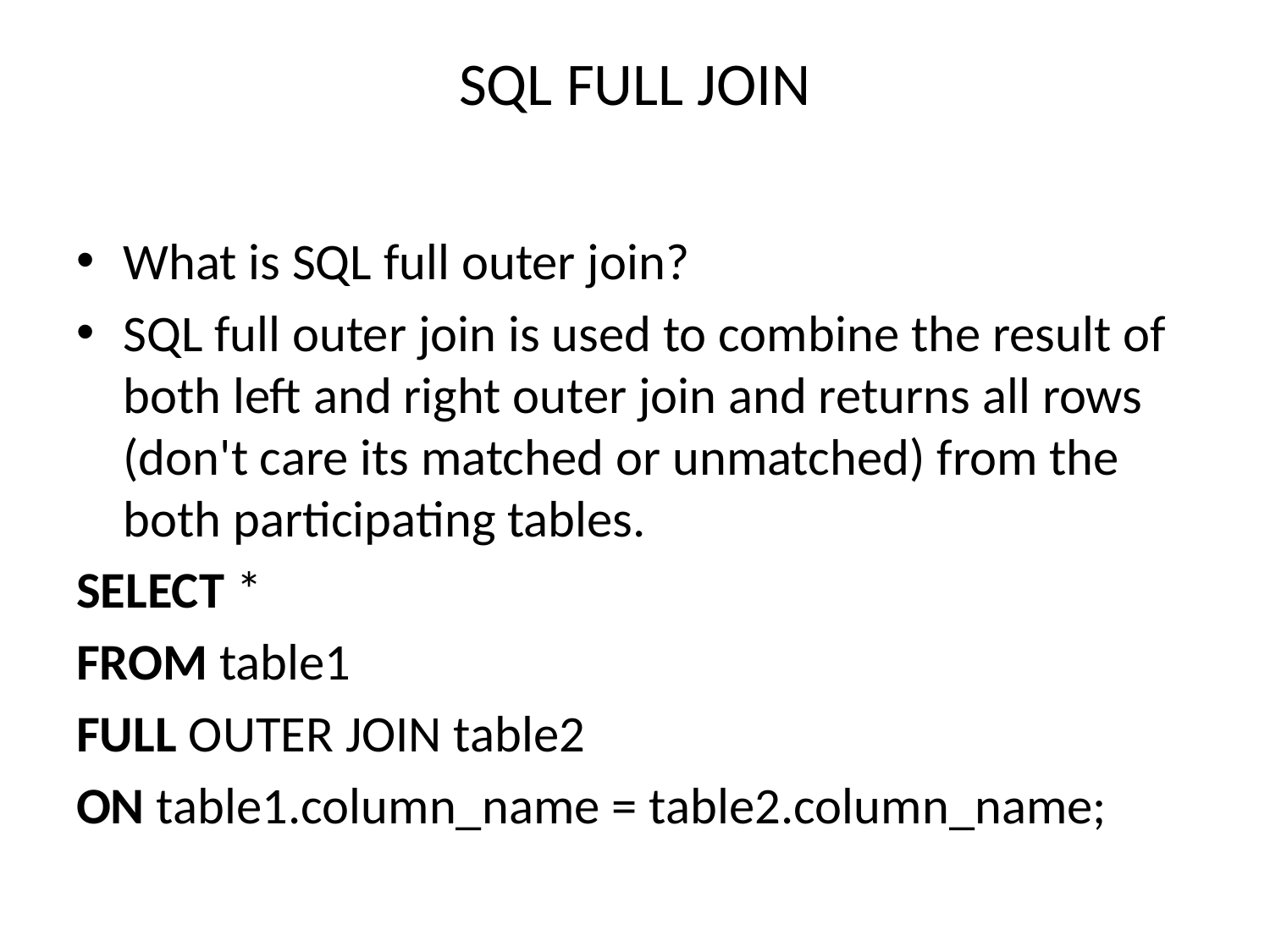

# SQL FULL JOIN
What is SQL full outer join?
SQL full outer join is used to combine the result of both left and right outer join and returns all rows (don't care its matched or unmatched) from the both participating tables.
SELECT *
FROM table1
FULL OUTER JOIN table2
ON table1.column_name = table2.column_name;